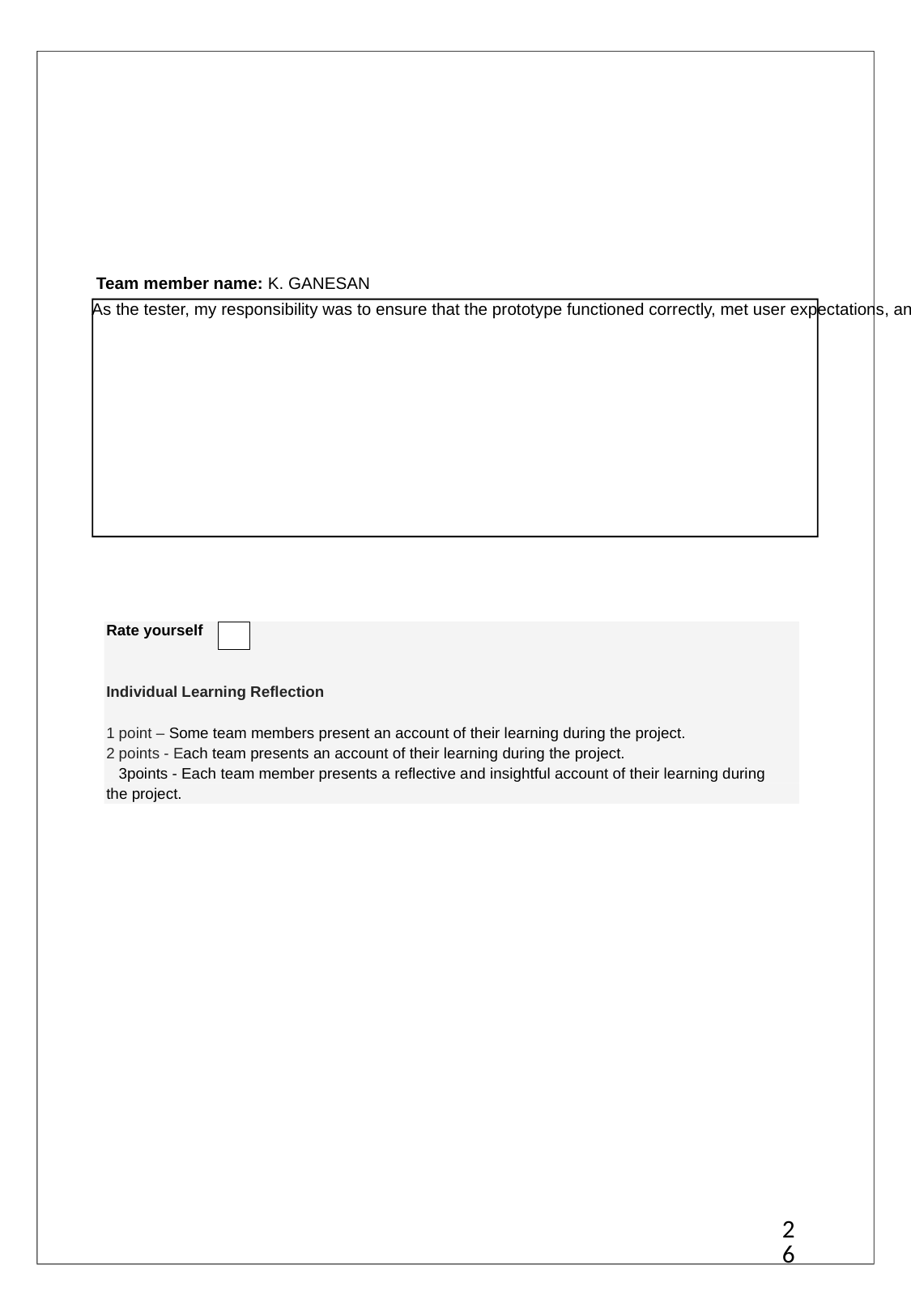

Team member name: K. GANESAN
As the tester, my responsibility was to ensure that the prototype functioned correctly, met user expectations, and was practical in real-world usage. I worked closely with users to guide them through testing the features, gathered honest feedback, and noted any confusion, difficulties, or suggestions they had. It was important to observe how they interacted with the system and whether it truly helped them make better stock-related decisions. Once I confirmed that the core user requirements were met, I documented any issues and created an action plan for improvements. This included identifying what needed urgent fixing and what enhancements could be addressed later. Through this role, I learned to listen carefully, evaluate feedback constructively, and make informed decisions that balanced both user needs and development limitations. Testing made me realize that even a small bug or overlooked detail could impact the user experience, and I felt proud to contribute to making our solution more reliable and user-friendly.

Rate yourself

Individual Learning Reflection

point – Some team members present an account of their learning during the project.
points - Each team presents an account of their learning during the project.
points - Each team member presents a reflective and insightful account of their learning during the project.

3
26